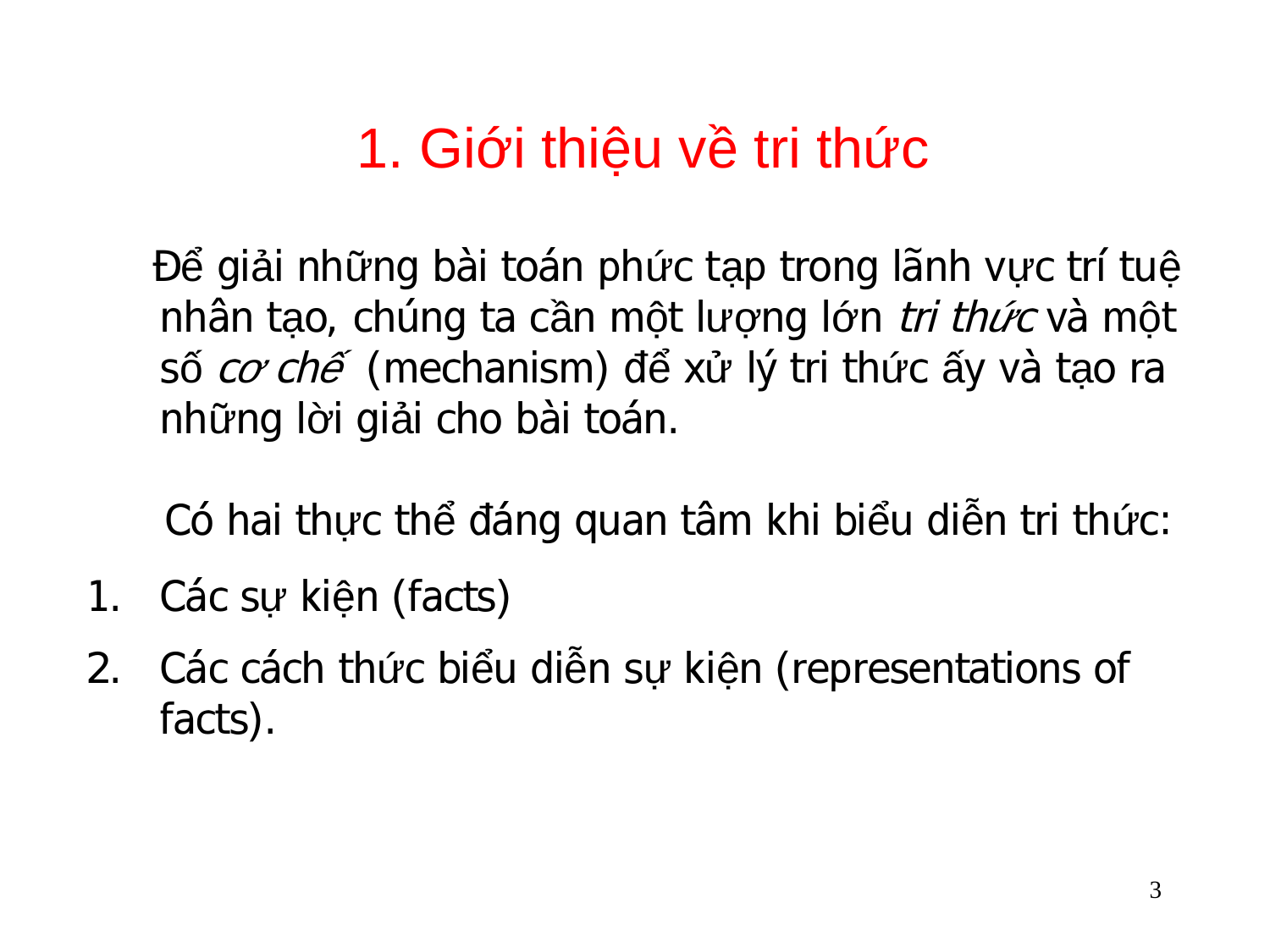

# 1. Giới thiệu về tri thức
     Để giải những bài toán phức tạp trong lãnh vực trí tuệ nhân tạo, chúng ta cần một lượng lớn tri thức và một số cơ chế  (mechanism) để xử lý tri thức ấy và tạo ra những lời giải cho bài toán.

      Có hai thực thể đáng quan tâm khi biểu diễn tri thức:

Các sự kiện (facts)
Các cách thức biểu diễn sự kiện (representations of facts).

3